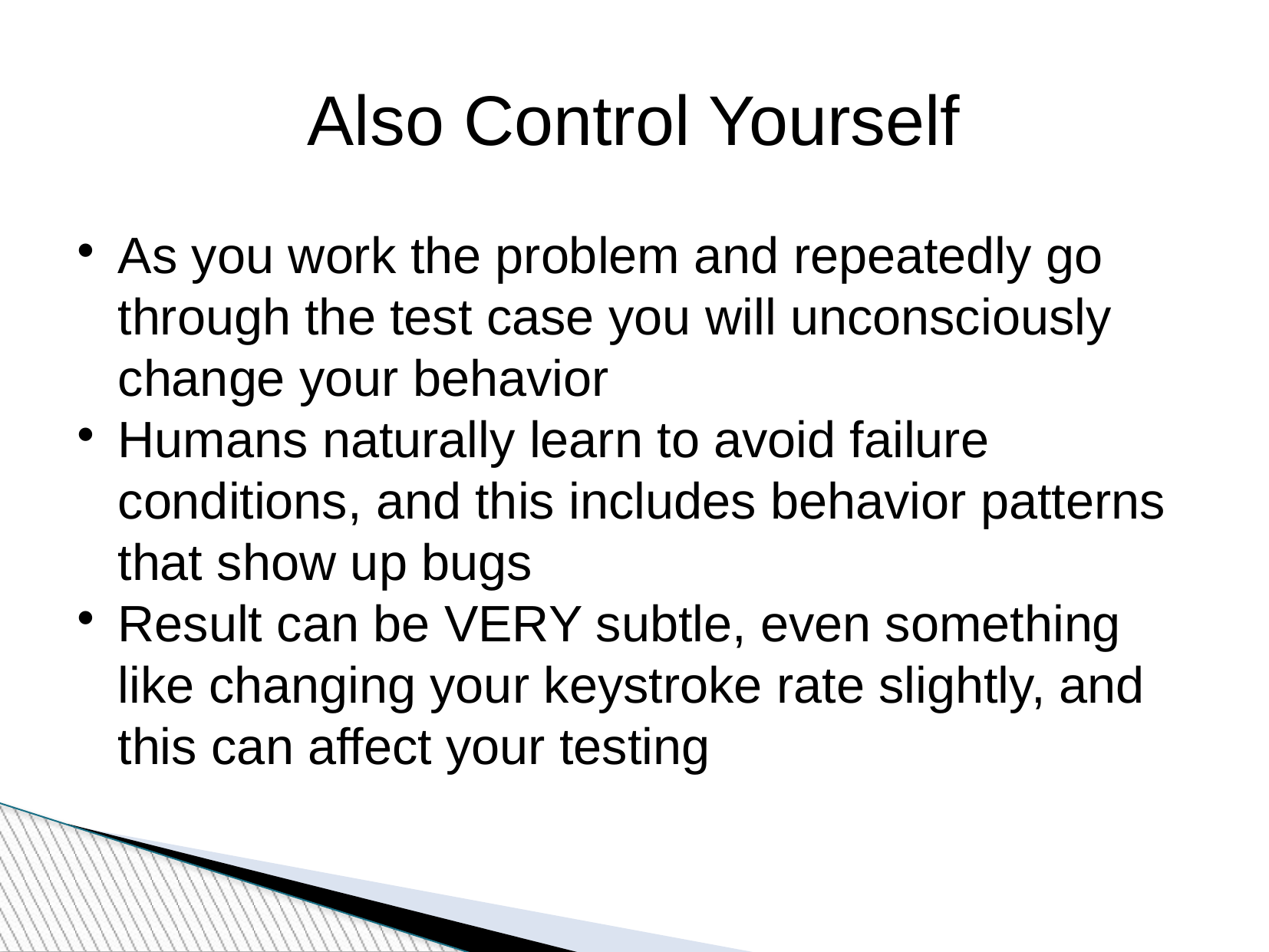

Also Control Yourself
As you work the problem and repeatedly go through the test case you will unconsciously change your behavior
Humans naturally learn to avoid failure conditions, and this includes behavior patterns that show up bugs
Result can be VERY subtle, even something like changing your keystroke rate slightly, and this can affect your testing